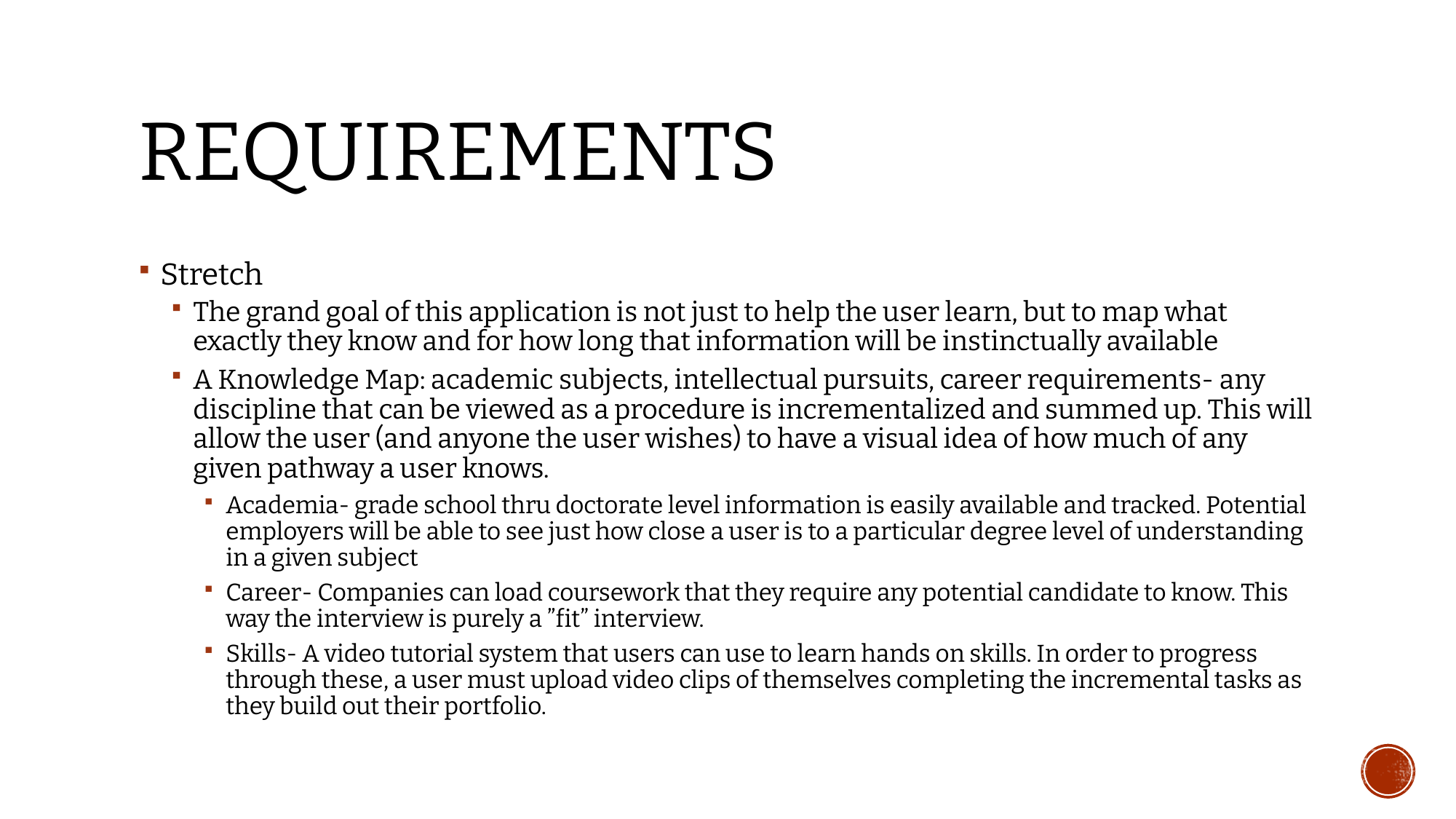

# Requirements
Stretch
The grand goal of this application is not just to help the user learn, but to map what exactly they know and for how long that information will be instinctually available
A Knowledge Map: academic subjects, intellectual pursuits, career requirements- any discipline that can be viewed as a procedure is incrementalized and summed up. This will allow the user (and anyone the user wishes) to have a visual idea of how much of any given pathway a user knows.
Academia- grade school thru doctorate level information is easily available and tracked. Potential employers will be able to see just how close a user is to a particular degree level of understanding in a given subject
Career- Companies can load coursework that they require any potential candidate to know. This way the interview is purely a ”fit” interview.
Skills- A video tutorial system that users can use to learn hands on skills. In order to progress through these, a user must upload video clips of themselves completing the incremental tasks as they build out their portfolio.